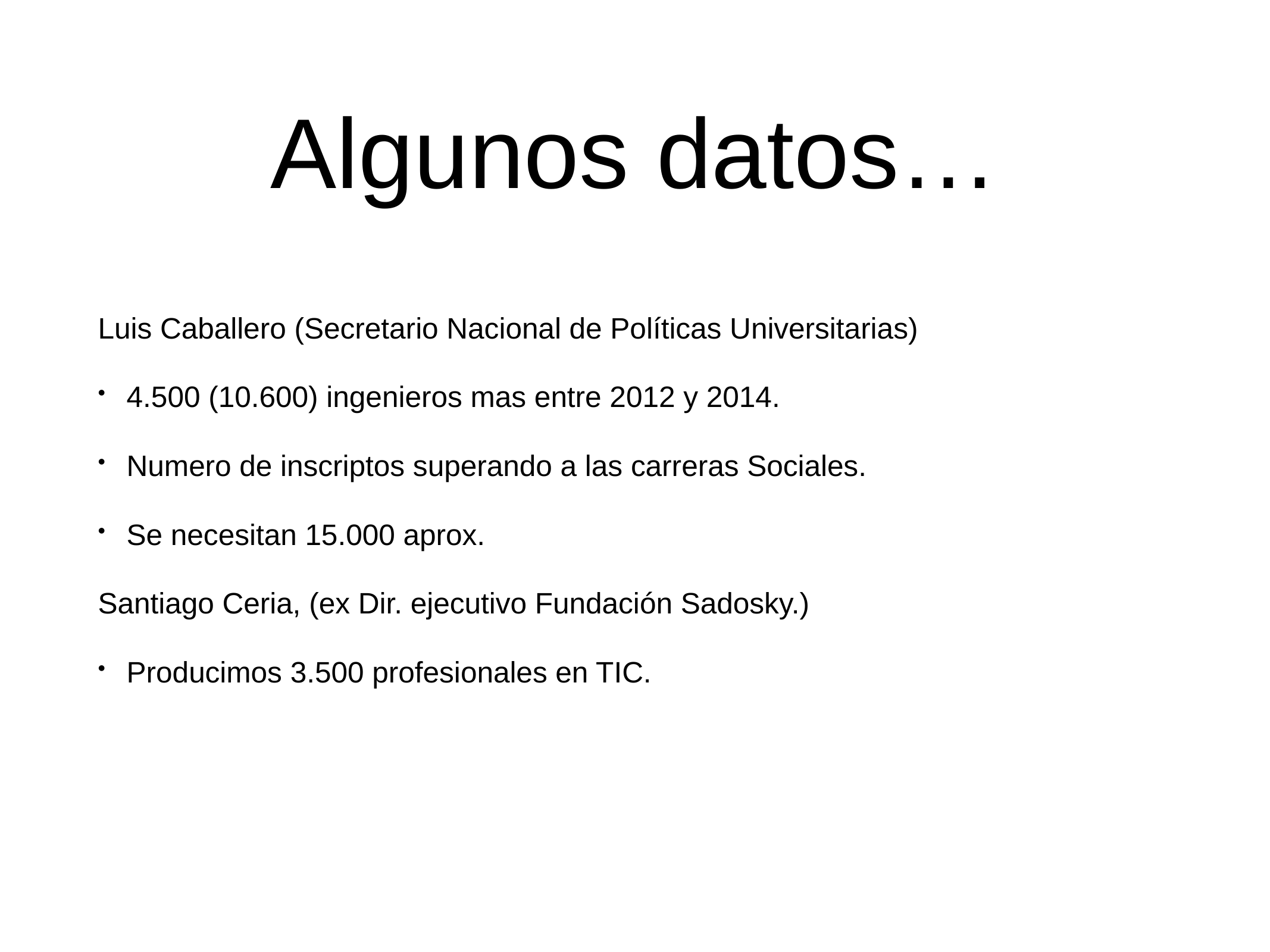

# Algunos datos…
Luis Caballero (Secretario Nacional de Políticas Universitarias)
4.500 (10.600) ingenieros mas entre 2012 y 2014.
Numero de inscriptos superando a las carreras Sociales.
Se necesitan 15.000 aprox.
Santiago Ceria, (ex Dir. ejecutivo Fundación Sadosky.)
Producimos 3.500 profesionales en TIC.